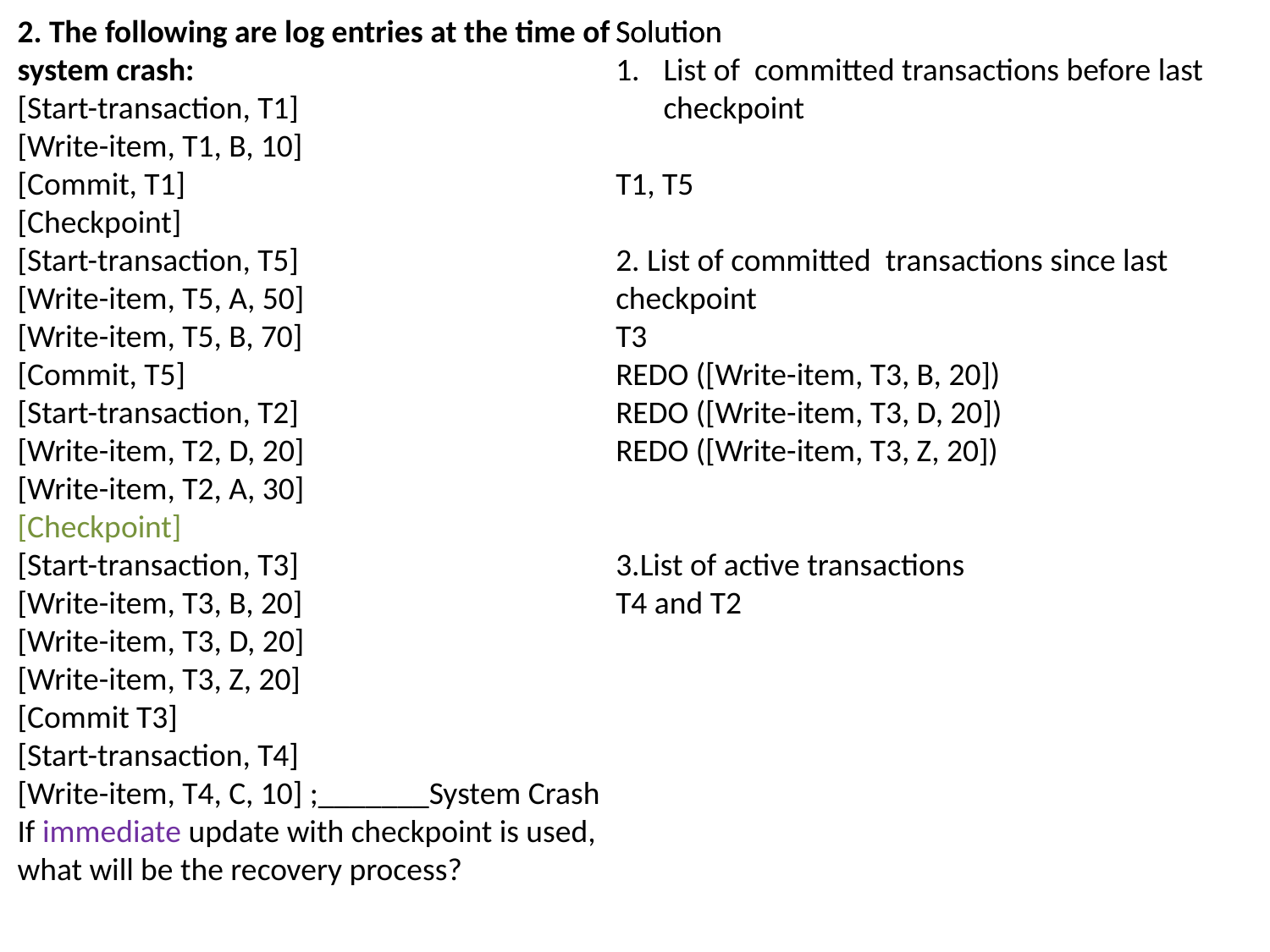

2. The following are log entries at the time of system crash:
[Start-transaction, T1]
[Write-item, T1, B, 10]
[Commit, T1]
[Checkpoint]
[Start-transaction, T5]
[Write-item, T5, A, 50]
[Write-item, T5, B, 70]
[Commit, T5]
[Start-transaction, T2]
[Write-item, T2, D, 20]
[Write-item, T2, A, 30]
[Checkpoint]
[Start-transaction, T3]
[Write-item, T3, B, 20]
[Write-item, T3, D, 20]
[Write-item, T3, Z, 20]
[Commit T3]
[Start-transaction, T4]
[Write-item, T4, C, 10] ;_______System Crash
If immediate update with checkpoint is used, what will be the recovery process?
Solution

Solution
List of  committed transactions before last checkpoint

T1, T5

2. List of committed  transactions since last checkpoint
T3
REDO ([Write-item, T3, B, 20])
REDO ([Write-item, T3, D, 20])
REDO ([Write-item, T3, Z, 20])

3.List of active transactions
T4 and T2